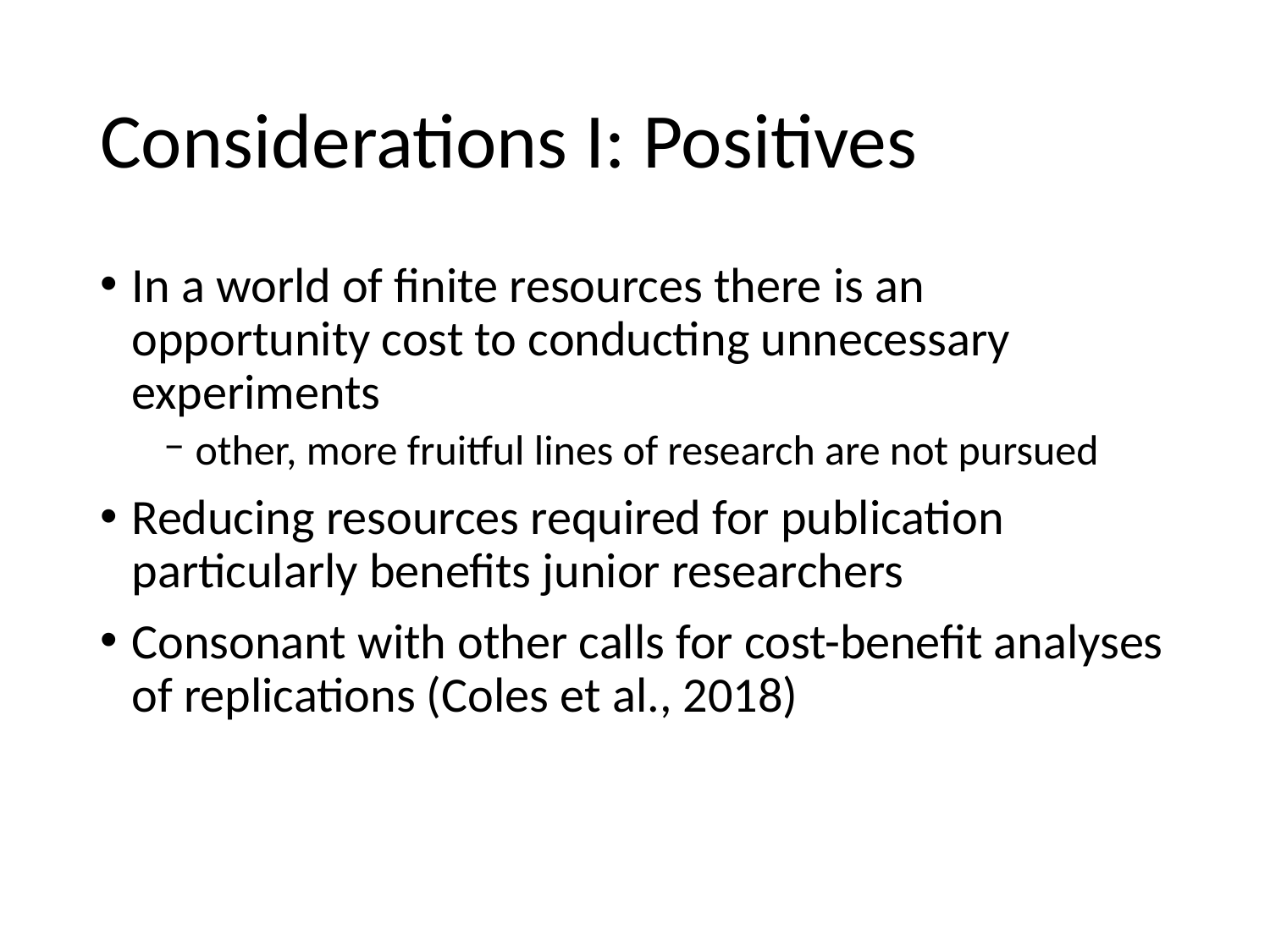

# Considerations I: Positives
In a world of finite resources there is an opportunity cost to conducting unnecessary experiments
other, more fruitful lines of research are not pursued
Reducing resources required for publication particularly benefits junior researchers
Consonant with other calls for cost-benefit analyses of replications (Coles et al., 2018)